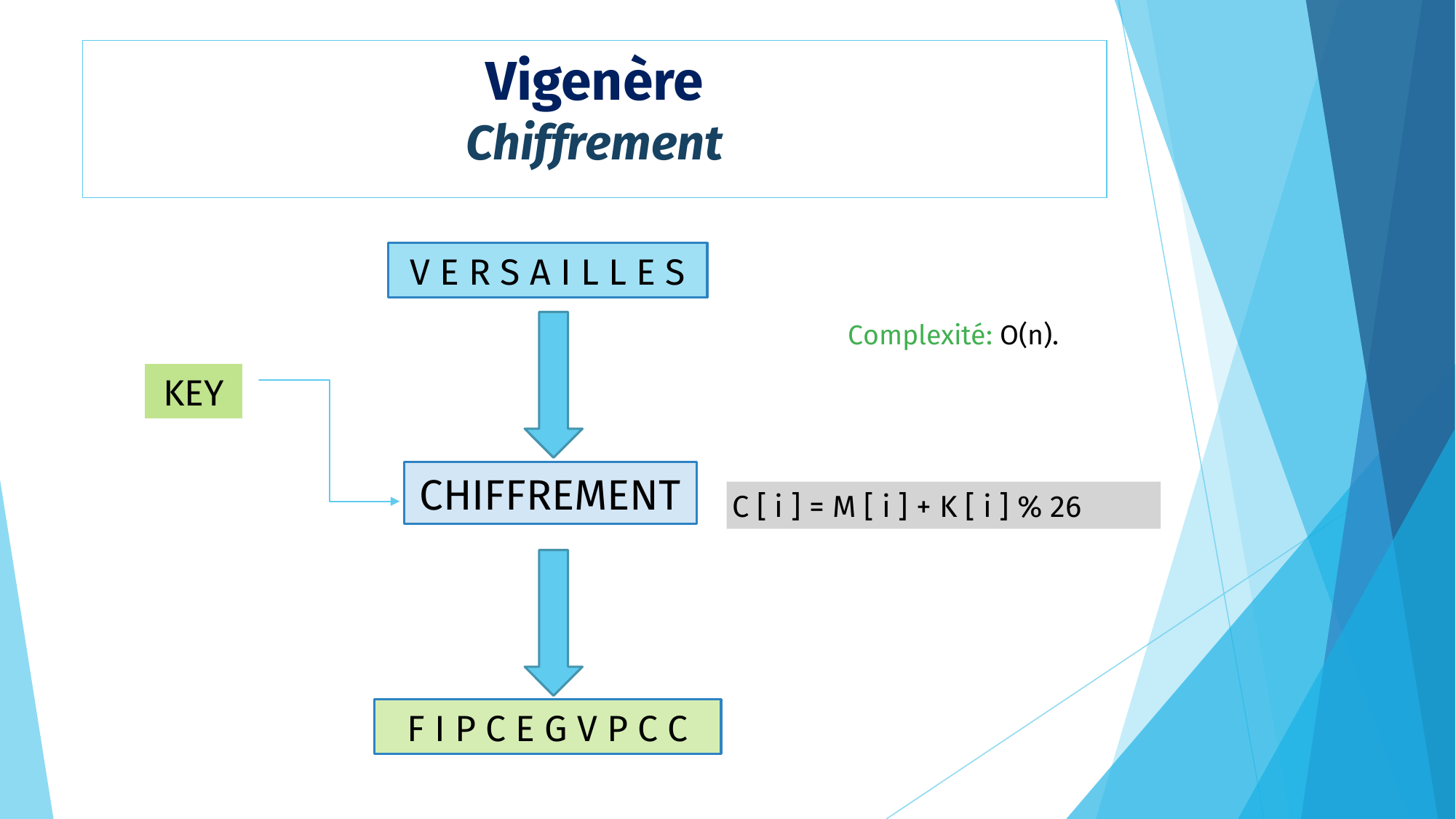

Vigenère
Chiffrement
V E R S A I L L E S

Complexité: O(n).
KEY

CHIFFREMENT
C [ i ] = M [ i ] + K [ i ] % 26

F I P C E G V P C C
19